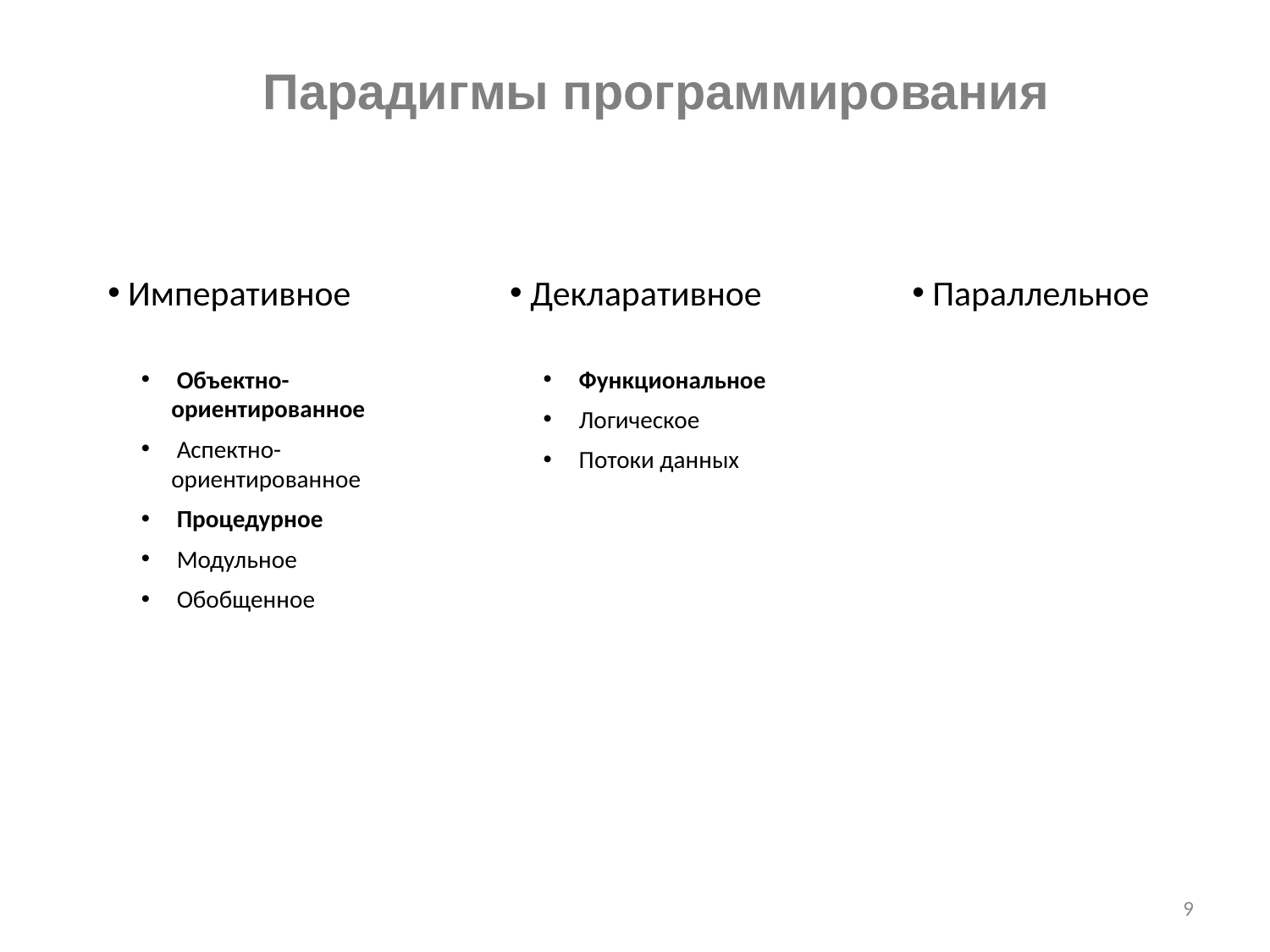

Парадигмы программирования
 Императивное

 Объектно-ориентированное
 Аспектно-ориентированное
 Процедурное
 Модульное
 Обобщенное
 Декларативное

 Функциональное
 Логическое
 Потоки данных
 Параллельное
9